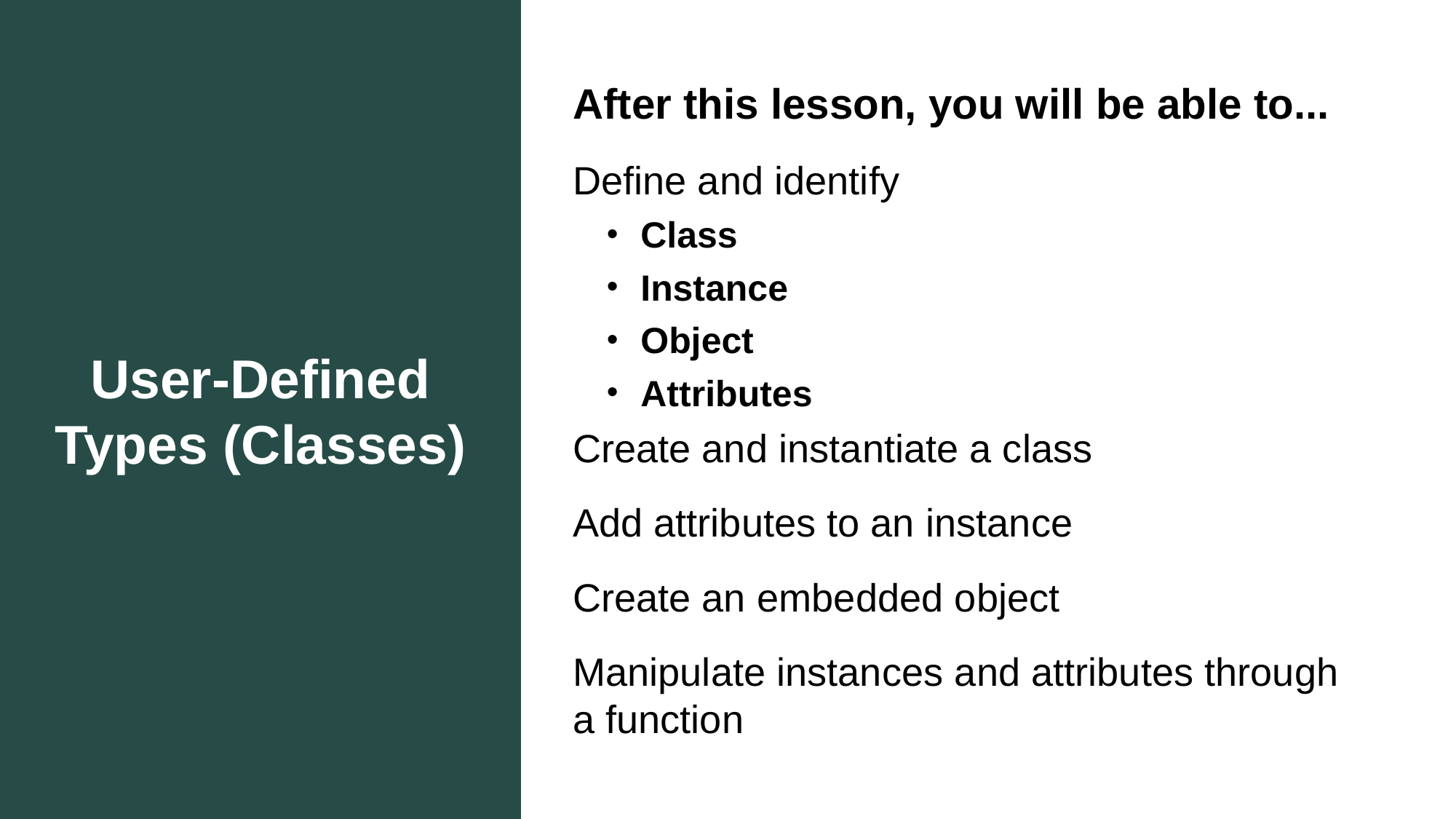

User-Defined
Types (Classes)
After this lesson, you will be able to...
Define and identify
Class
Instance
Object
Attributes
Create and instantiate a class
Add attributes to an instance
Create an embedded object
Manipulate instances and attributes through a function